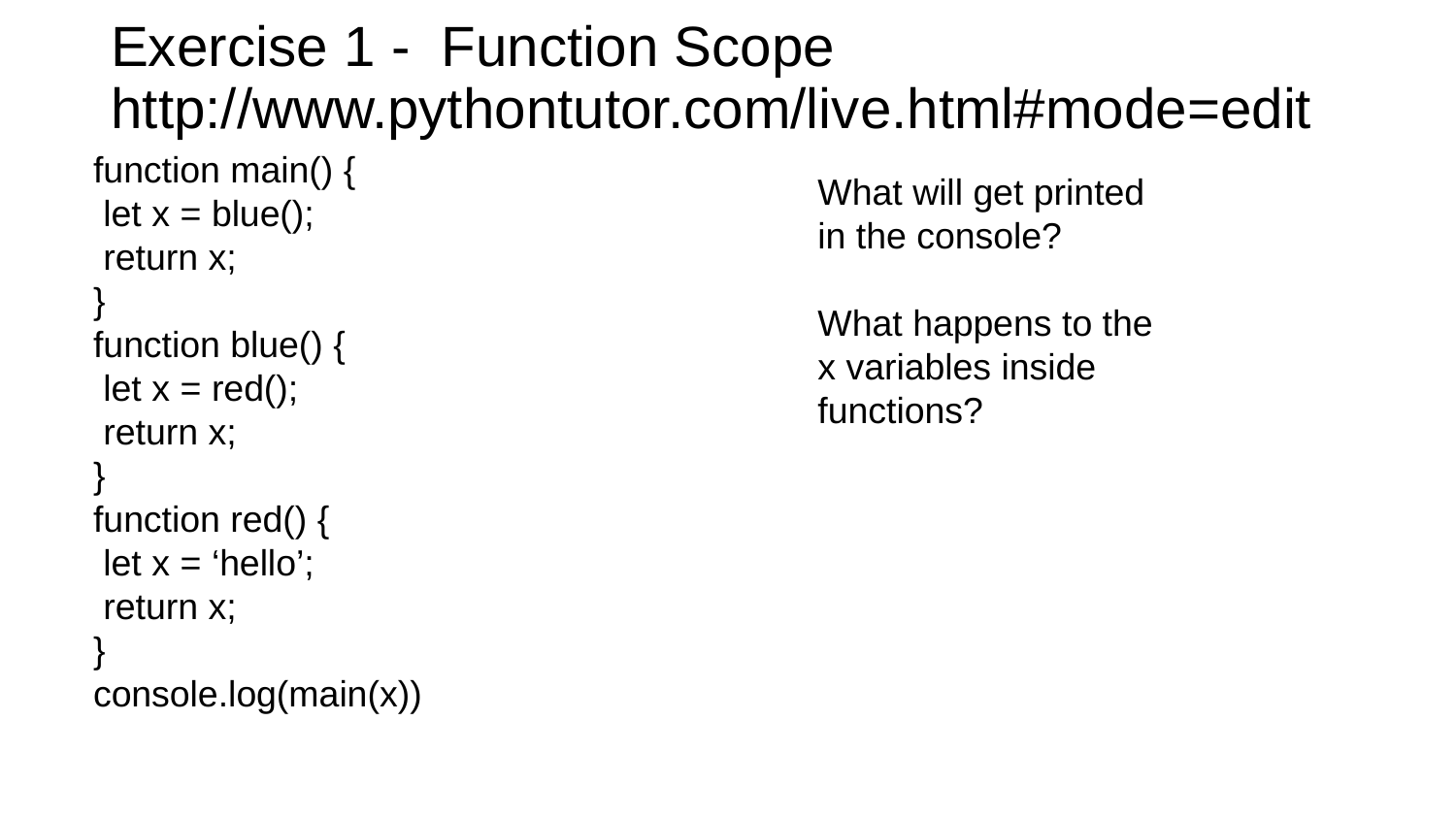

# Exercise 1 -  Function Scope
http://www.pythontutor.com/live.html#mode=edit
function main() {
 let x = blue();
 return x;
}
function blue() {
 let x = red();
 return x;
}
function red() {
 let x = ‘hello’;
 return x;
}
console.log(main(x))

What will get printed in the console?

What happens to the x variables inside functions?